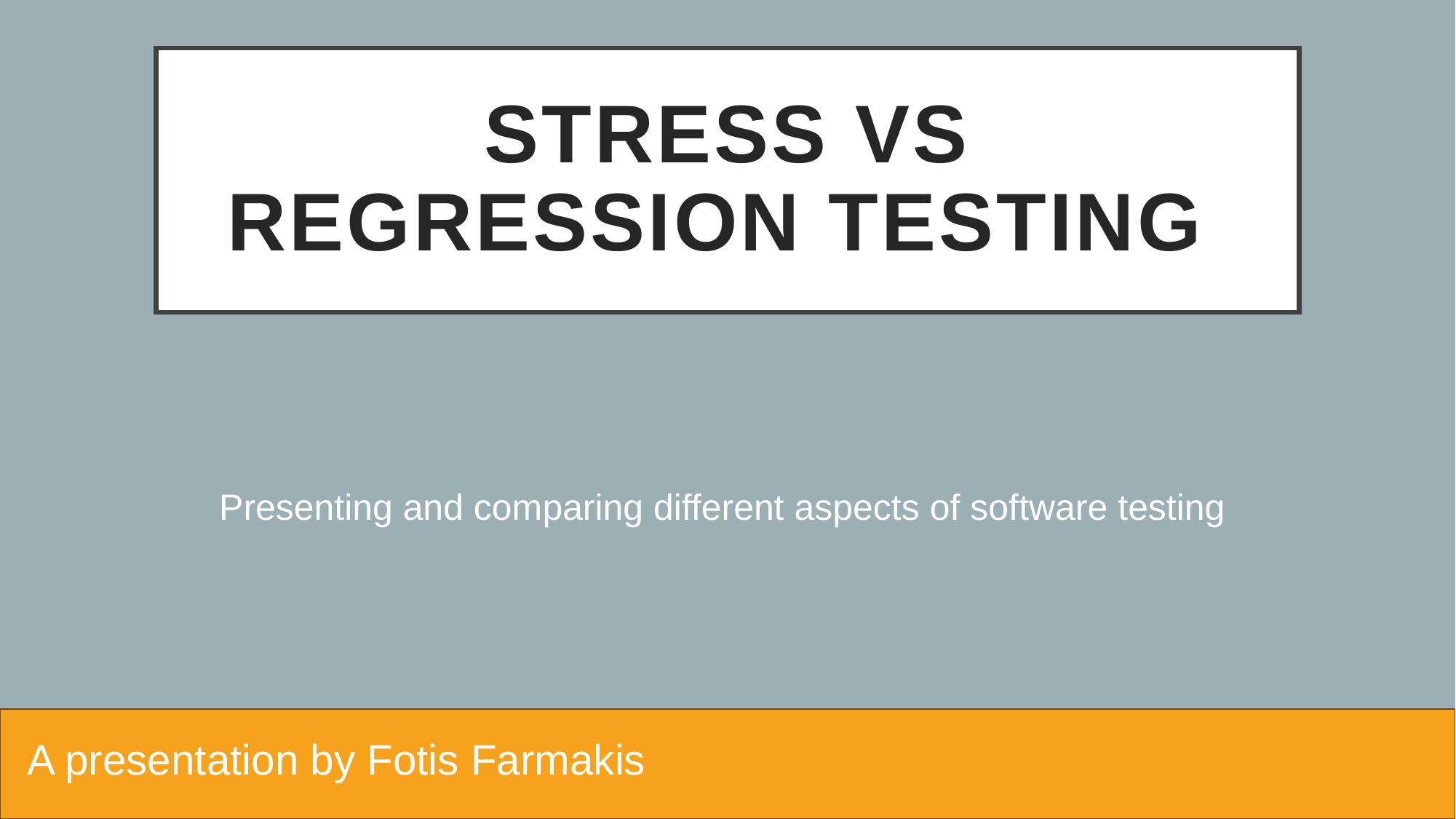

# STRESS VS REGRESSION TESTING
Presenting and comparing different aspects of software testing
A presentation by Fotis Farmakis